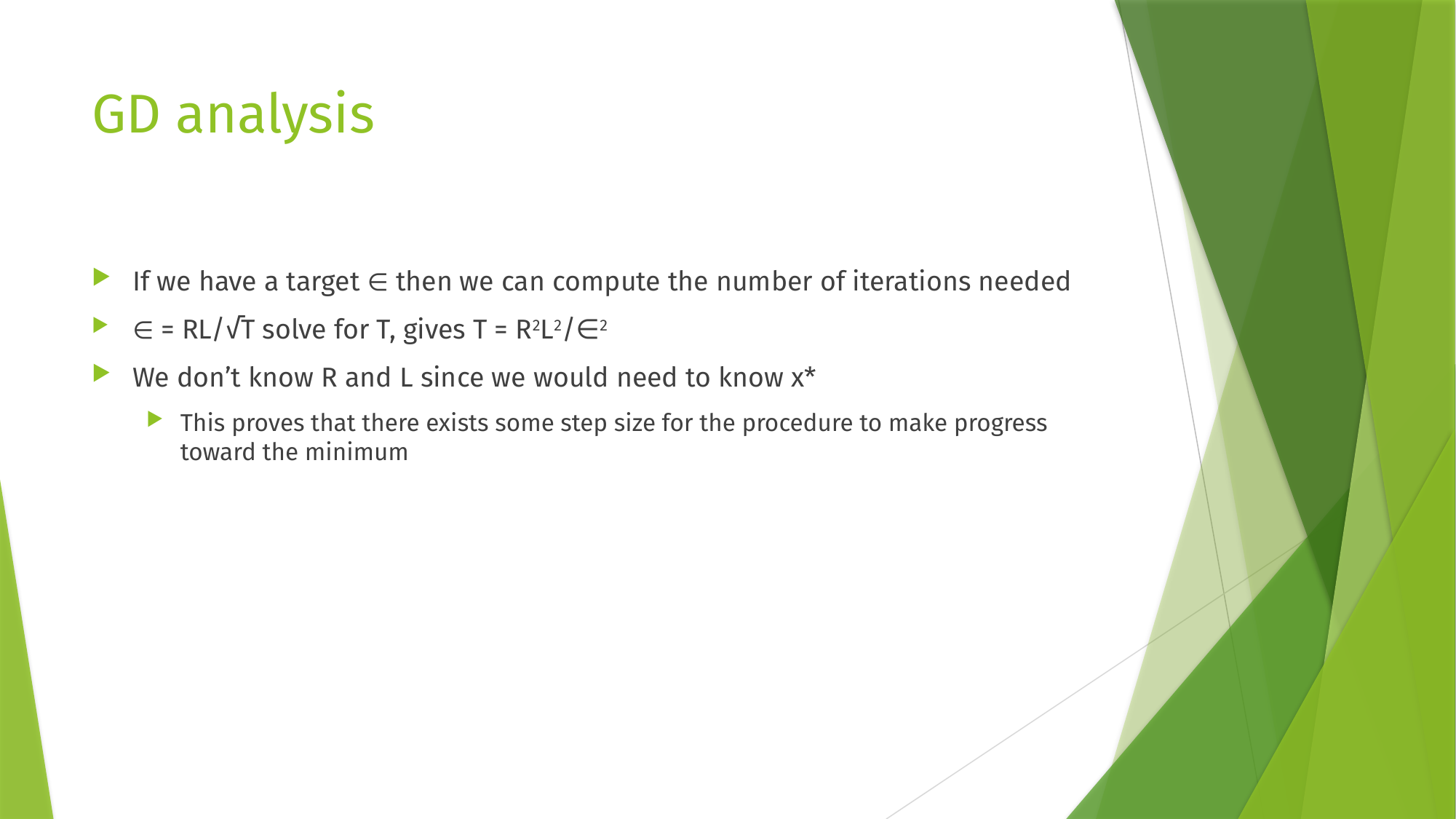

# GD analysis
If we have a target ∈ then we can compute the number of iterations needed
∈ = RL/√T solve for T, gives T = R2L2/∈2
We don’t know R and L since we would need to know x*
This proves that there exists some step size for the procedure to make progress toward the minimum